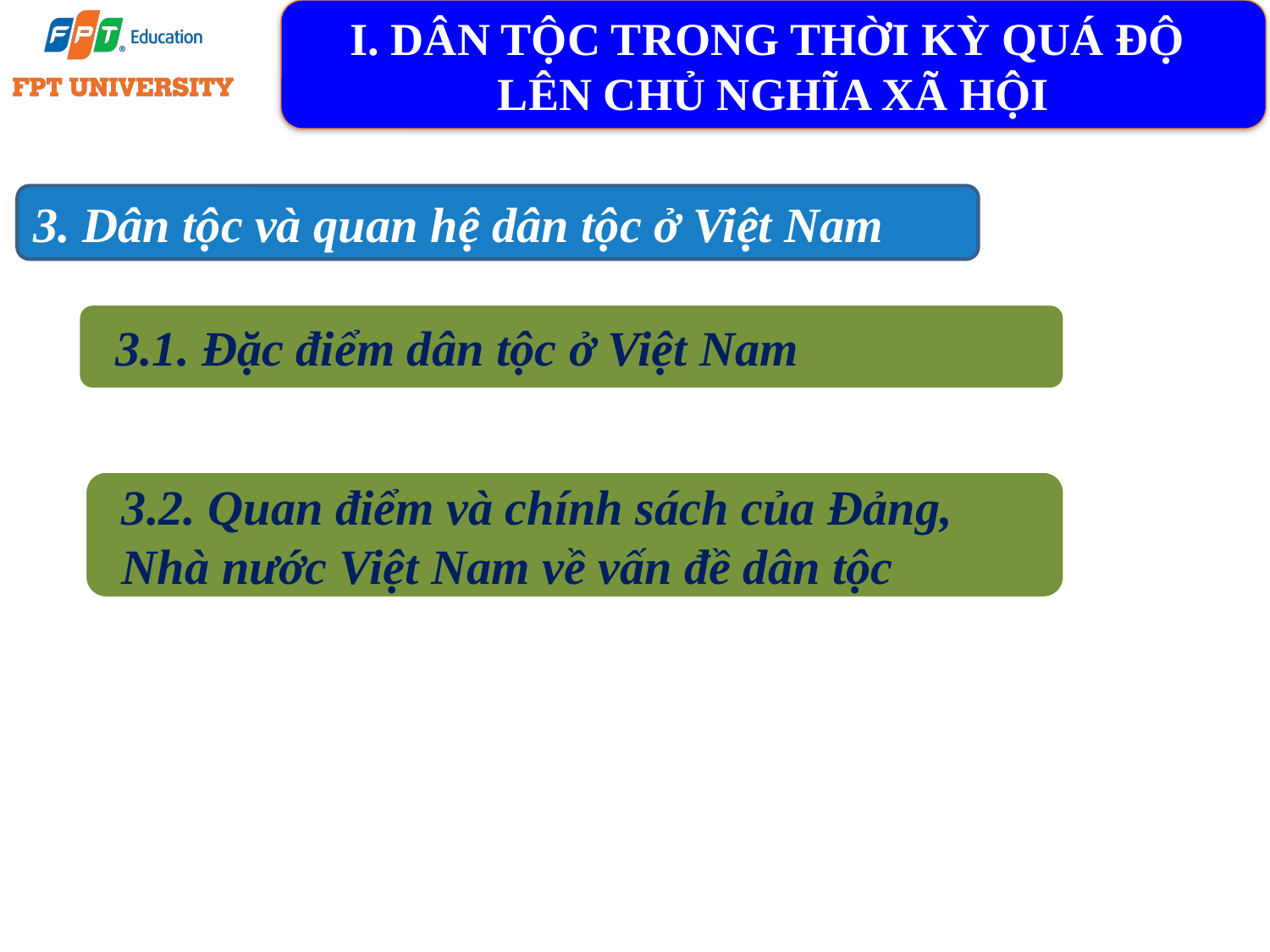

I. DÂN TỘC TRONG THỜI KỲ QUÁ ĐỘ
LÊN CHỦ NGHĨA XÃ HỘI

3. Dân tộc và quan hệ dân tộc ở Việt Nam

3.1. Đặc điểm dân tộc ở Việt Nam

3.2. Quan điểm và chính sách của Đảng, Nhà nước Việt Nam về vấn đề dân tộc